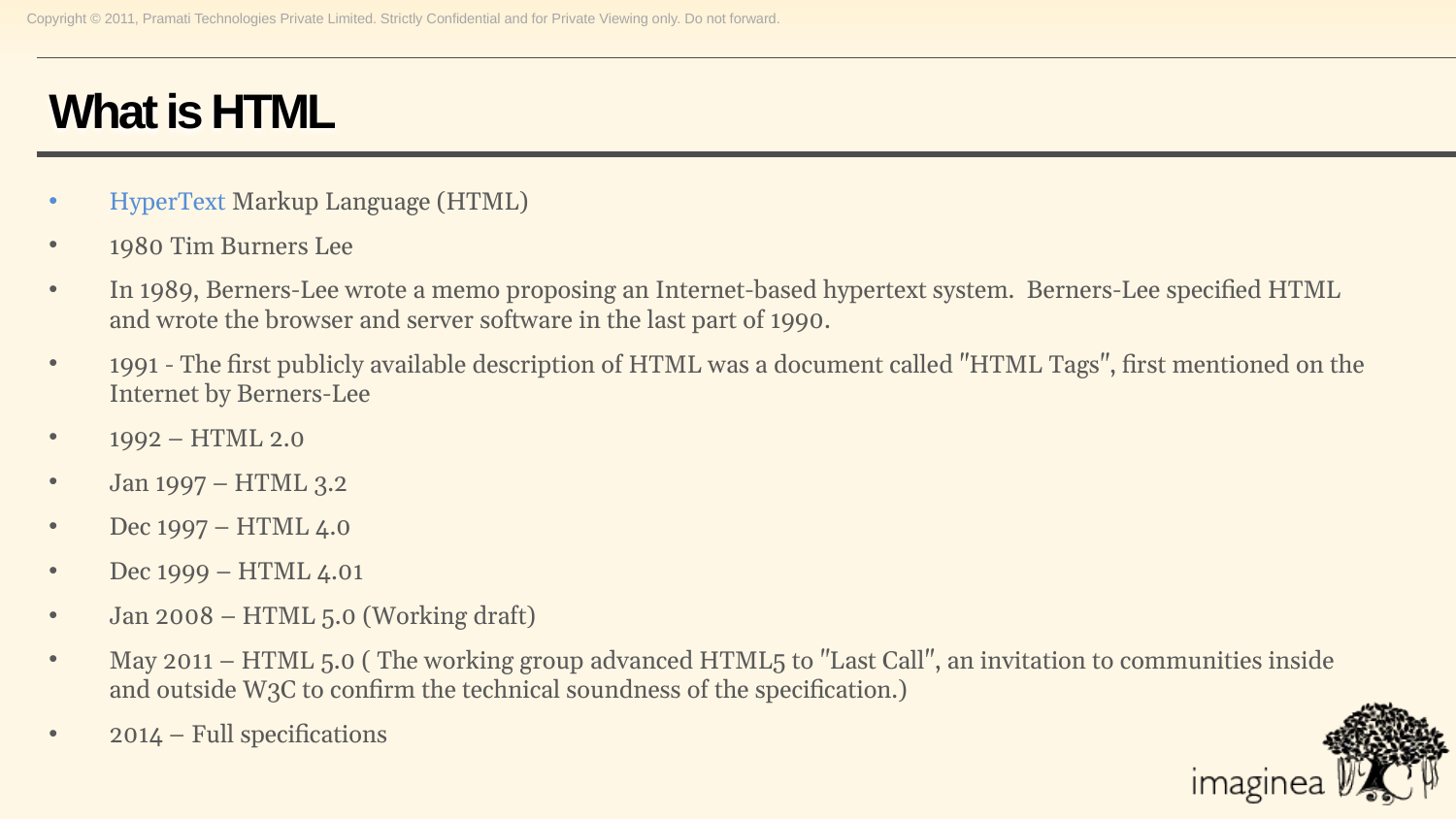

# What is HTML
HyperText Markup Language (HTML)
1980 Tim Burners Lee
In 1989, Berners-Lee wrote a memo proposing an Internet-based hypertext system.  Berners-Lee specified HTML and wrote the browser and server software in the last part of 1990.
1991 - The first publicly available description of HTML was a document called "HTML Tags", first mentioned on the Internet by Berners-Lee
1992 – HTML 2.0
Jan 1997 – HTML 3.2
Dec 1997 – HTML 4.0
Dec 1999 – HTML 4.01
Jan 2008 – HTML 5.0 (Working draft)
May 2011 – HTML 5.0 ( The working group advanced HTML5 to "Last Call", an invitation to communities inside and outside W3C to confirm the technical soundness of the specification.)
2014 – Full specifications